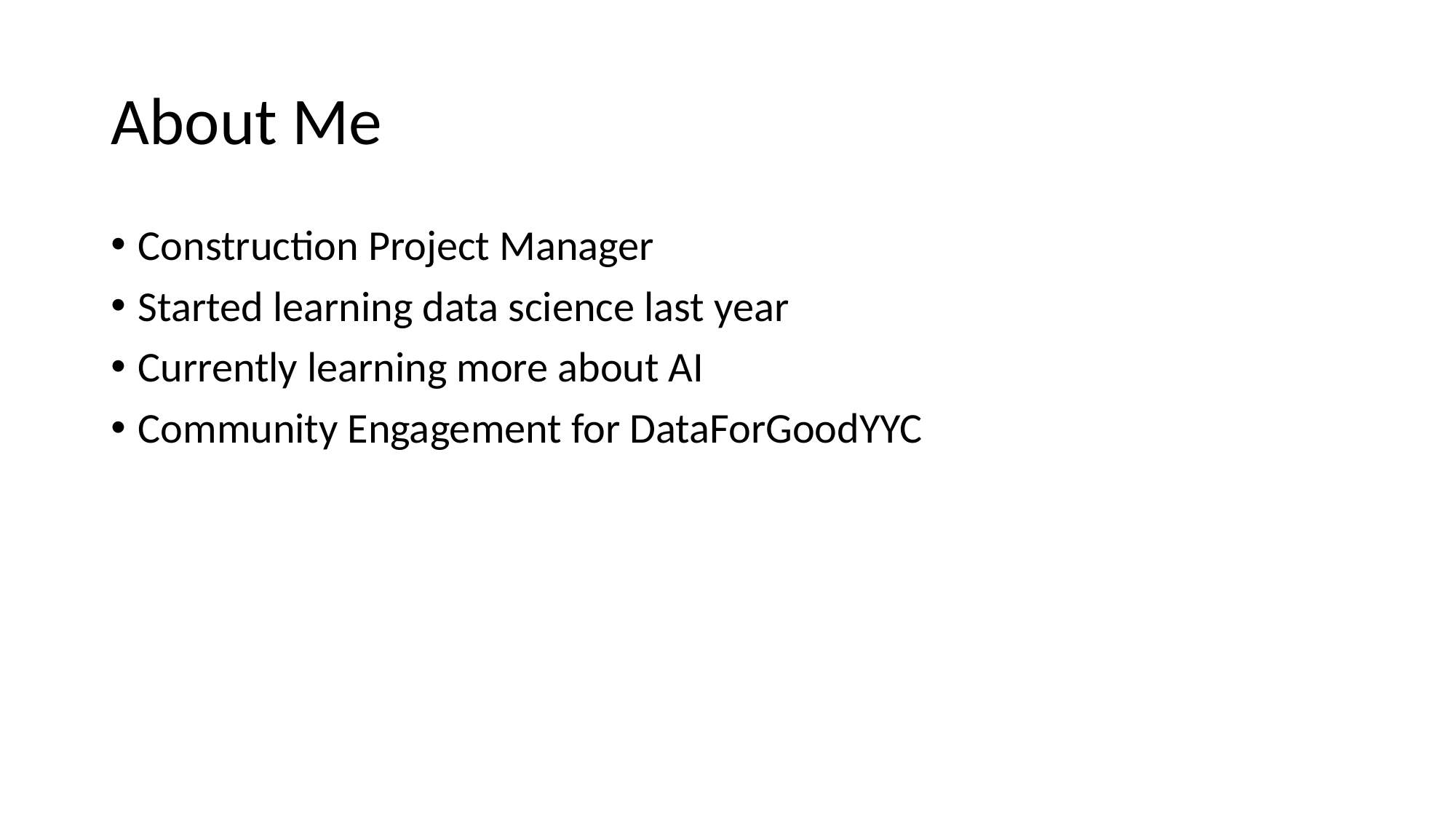

# About Me
Construction Project Manager
Started learning data science last year
Currently learning more about AI
Community Engagement for DataForGoodYYC